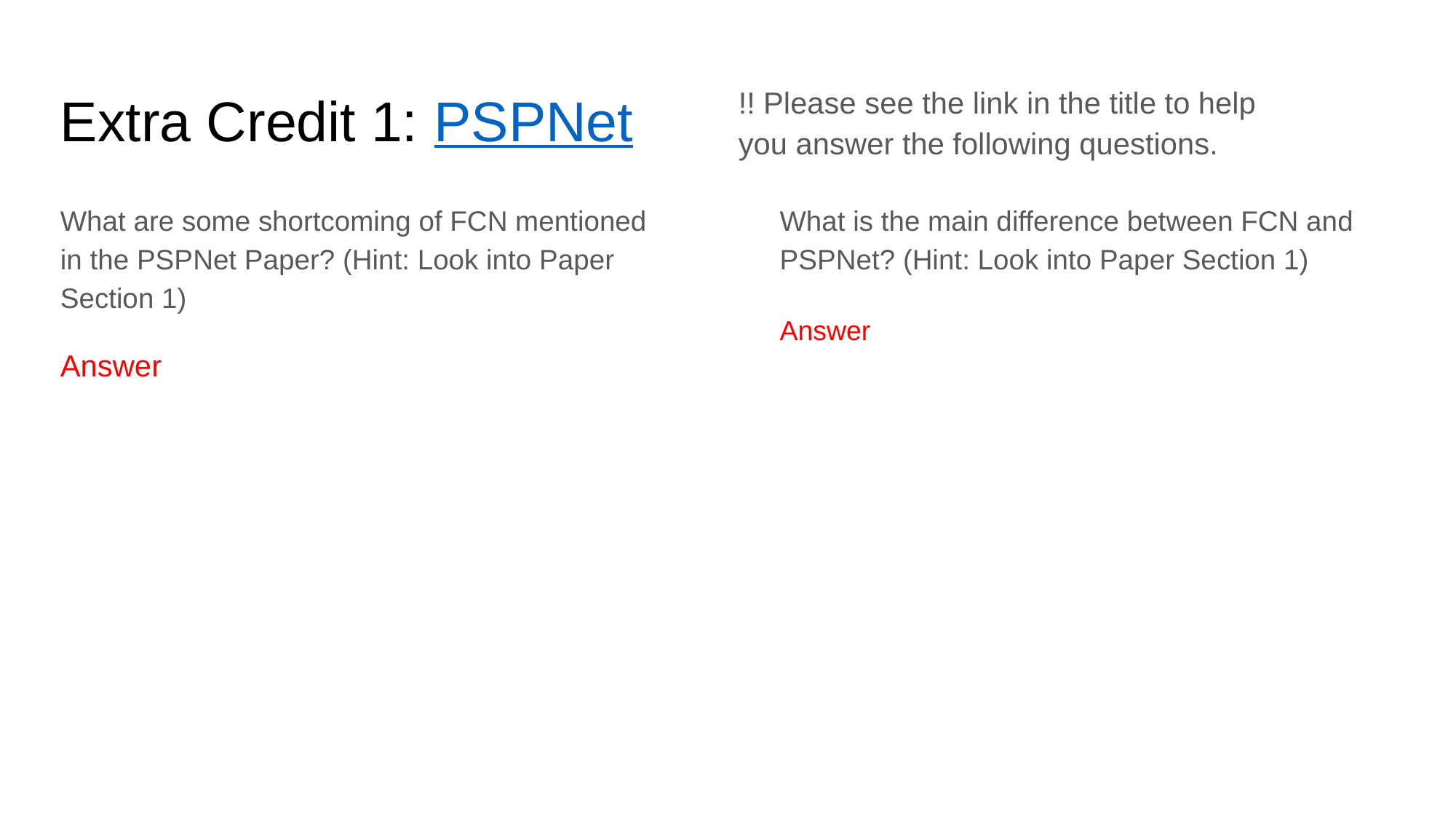

Extra Credit 1: PSPNet
!! Please see the link in the title to help you answer the following questions.
What are some shortcoming of FCN mentioned in the PSPNet Paper? (Hint: Look into Paper Section 1)
Answer
What is the main difference between FCN and PSPNet? (Hint: Look into Paper Section 1)
Answer